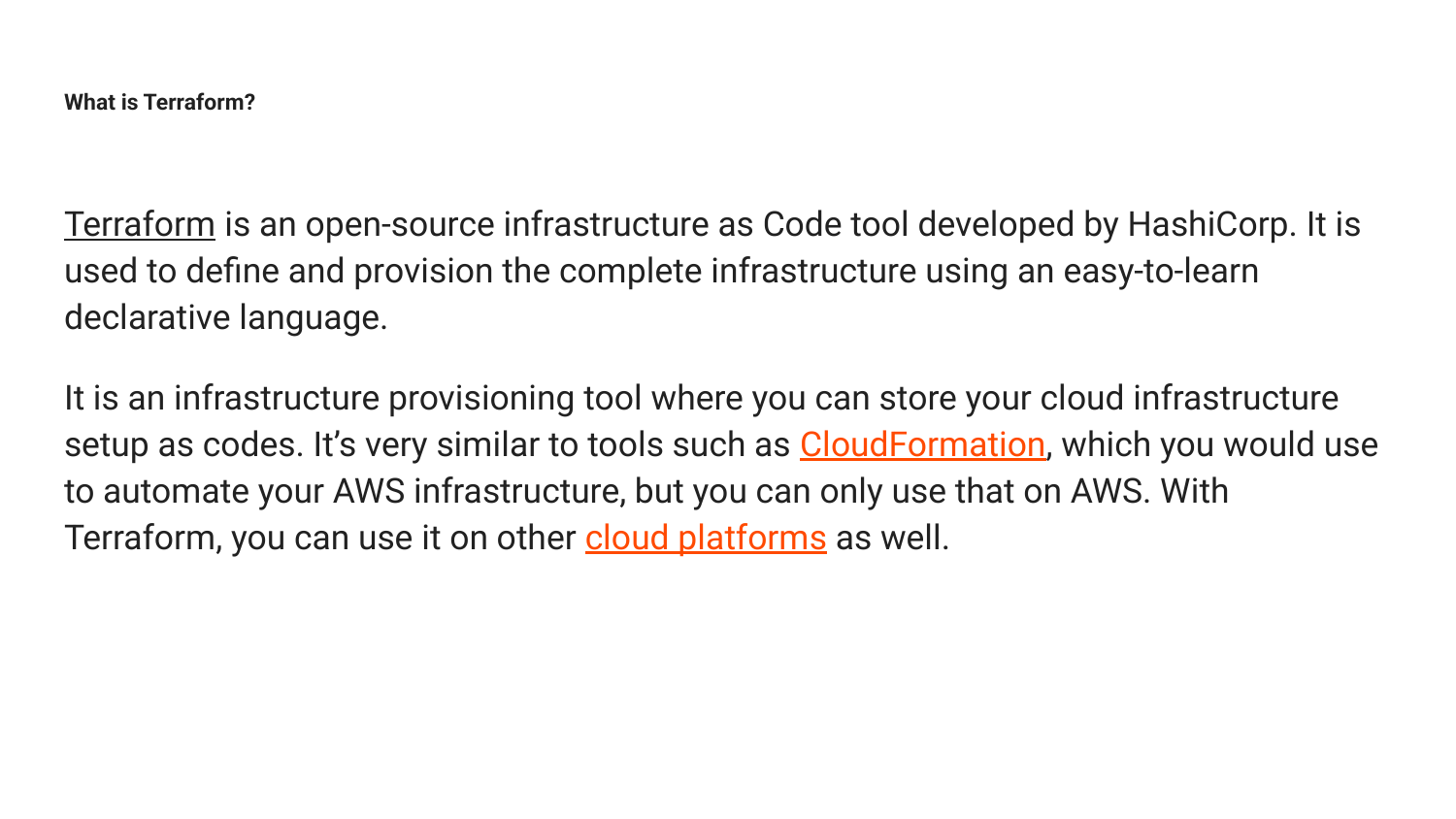

# What is Terraform?

Terraform is an open-source infrastructure as Code tool developed by HashiCorp. It is used to define and provision the complete infrastructure using an easy-to-learn declarative language.

It is an infrastructure provisioning tool where you can store your cloud infrastructure setup as codes. It’s very similar to tools such as CloudFormation, which you would use to automate your AWS infrastructure, but you can only use that on AWS. With Terraform, you can use it on other cloud platforms as well.